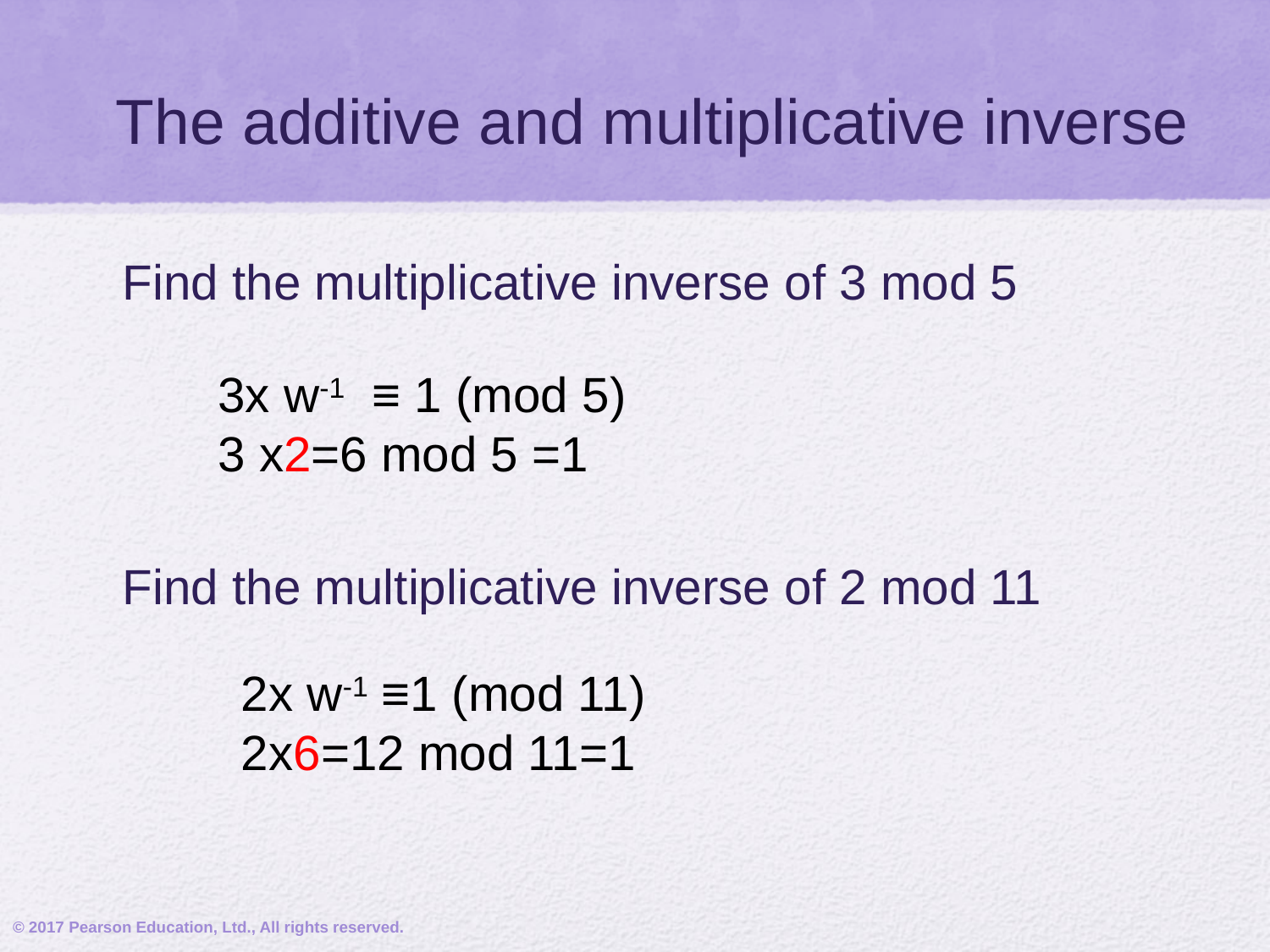

# The additive and multiplicative inverse
Find the multiplicative inverse of 3 mod 5

Find the multiplicative inverse of 2 mod 11
   3x w-1  ≡ 1 (mod 5)
   3 x2=6 mod 5 =1
 2x w-1 ≡1 (mod 11)
 2x6=12 mod 11=1
© 2017 Pearson Education, Ltd., All rights reserved.